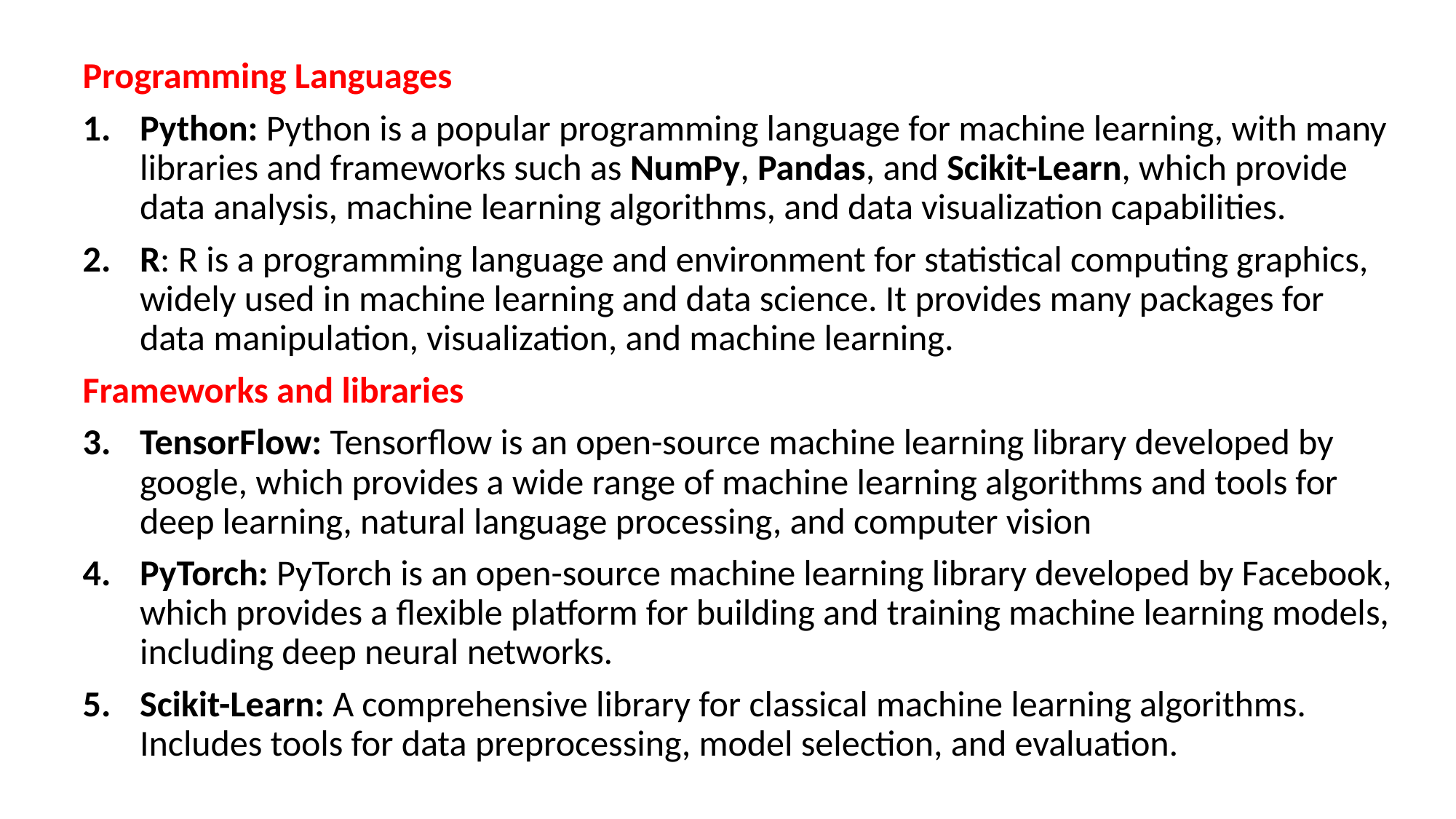

Programming Languages
Python: Python is a popular programming language for machine learning, with many libraries and frameworks such as NumPy, Pandas, and Scikit-Learn, which provide data analysis, machine learning algorithms, and data visualization capabilities.
R: R is a programming language and environment for statistical computing graphics, widely used in machine learning and data science. It provides many packages for data manipulation, visualization, and machine learning.
Frameworks and libraries
TensorFlow: Tensorflow is an open-source machine learning library developed by google, which provides a wide range of machine learning algorithms and tools for deep learning, natural language processing, and computer vision
PyTorch: PyTorch is an open-source machine learning library developed by Facebook, which provides a flexible platform for building and training machine learning models, including deep neural networks.
Scikit-Learn: A comprehensive library for classical machine learning algorithms. Includes tools for data preprocessing, model selection, and evaluation.